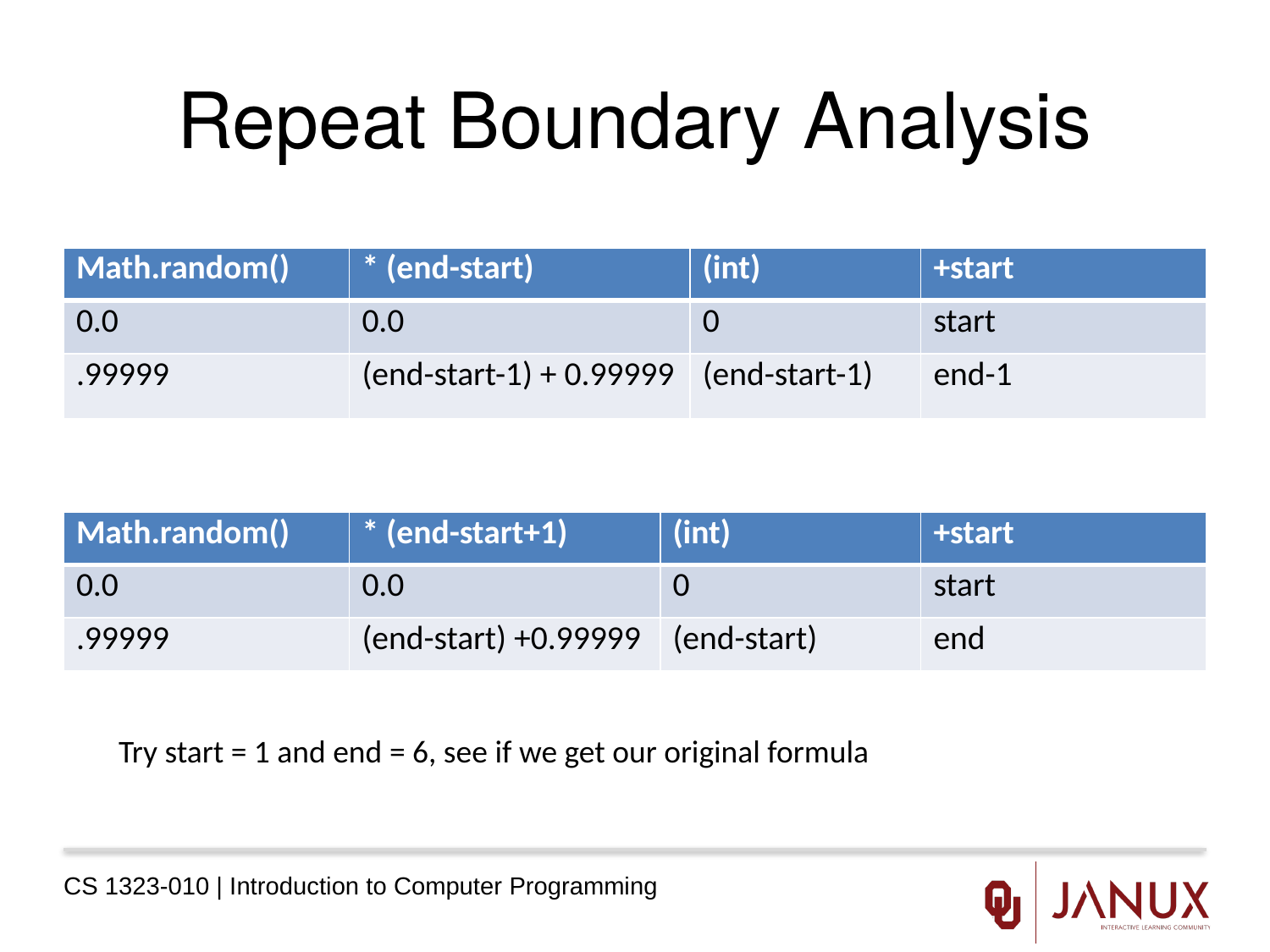

# Repeat Boundary Analysis
| Math.random() | \* (end-start) | (int) | +start |
| --- | --- | --- | --- |
| 0.0 | 0.0 | 0 | start |
| .99999 | (end-start-1) + 0.99999 | (end-start-1) | end-1 |
| Math.random() | \* (end-start+1) | (int) | +start |
| --- | --- | --- | --- |
| 0.0 | 0.0 | 0 | start |
| .99999 | (end-start) +0.99999 | (end-start) | end |
Try start = 1 and end = 6, see if we get our original formula